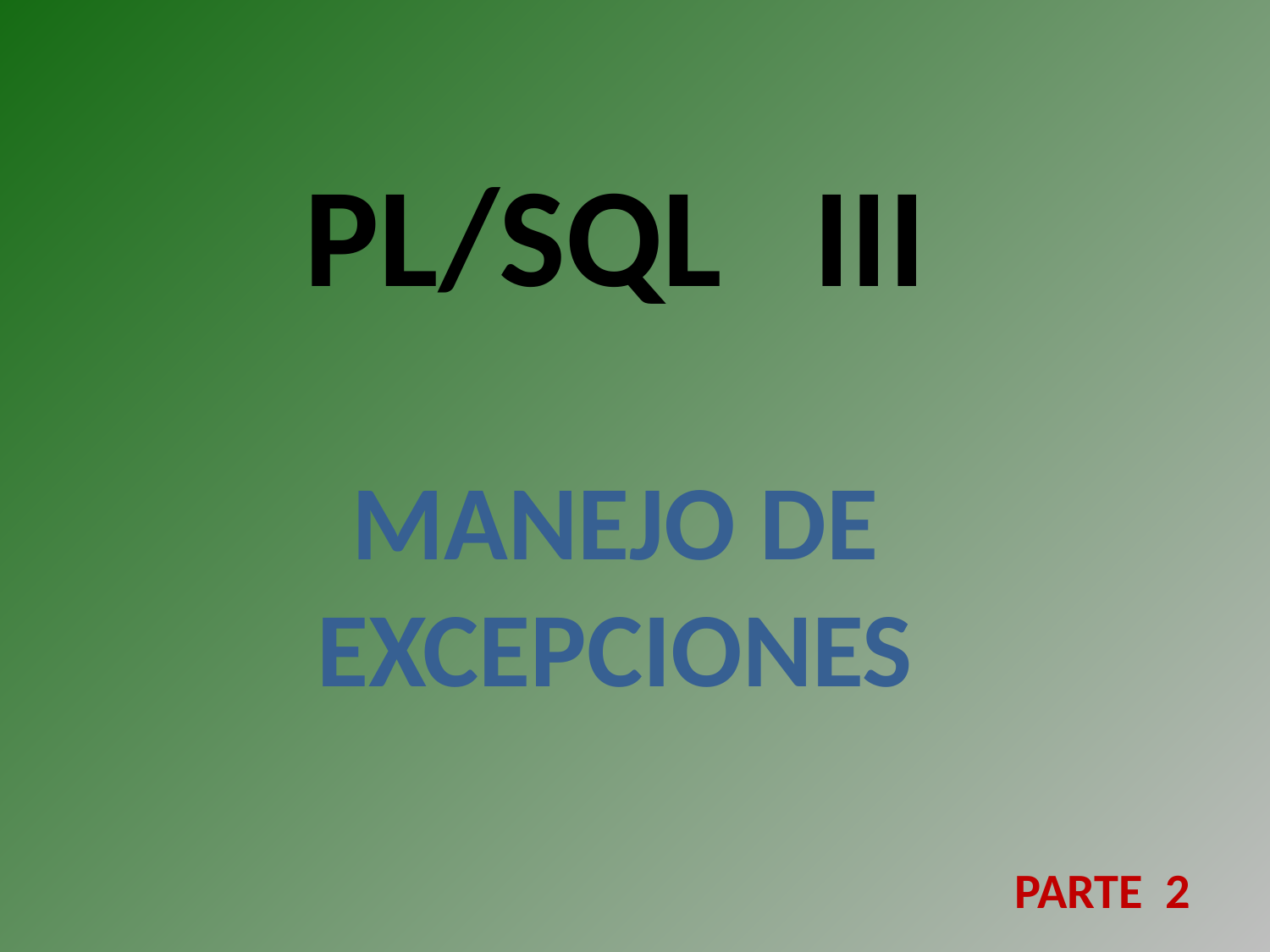

PL/SQL   III

MANEJO DE EXCEPCIONES

PARTE  2